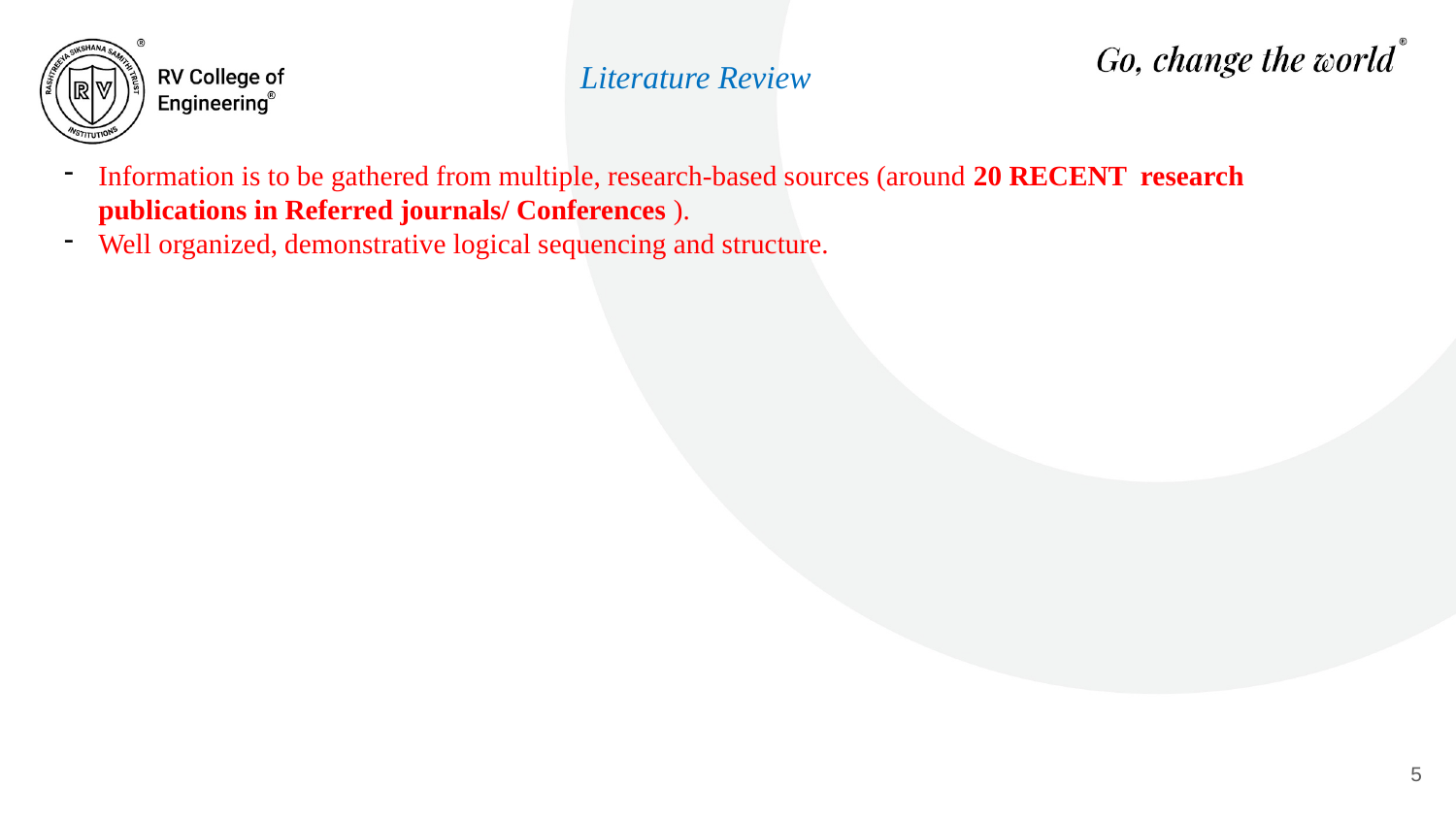

Literature Review
Information is to be gathered from multiple, research-based sources (around 20 RECENT  research publications in Referred journals/ Conferences ).
Well organized, demonstrative logical sequencing and structure.

#

5